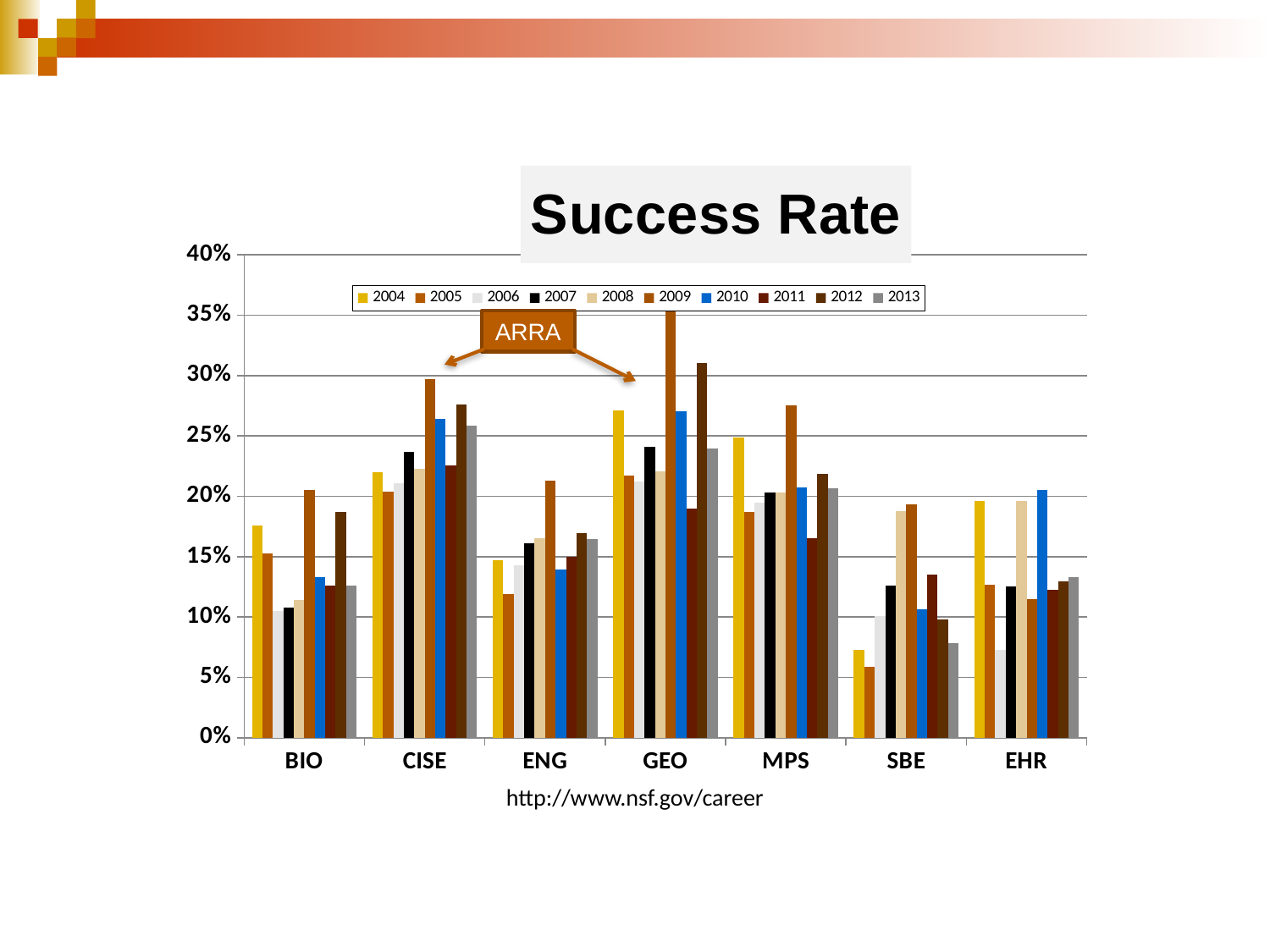

### Chart: Success Rate

| Category |  |  |  |  |  |  |  |  |  |  |
|---|---|---|---|---|---|---|---|---|---|---|
| BIO | 0.176 | 0.153 | 0.105 | 0.108 | 0.114 | 0.205 | 0.13317191283293 | 0.126005297950027 | 0.187319884726225 | 0.126086956521739 |
| CISE | 0.22 | 0.204 | 0.211 | 0.237 | 0.223 | 0.297 | 0.264033264033264 | 0.225757671586525 | 0.276029055690073 | 0.258312020460358 |
| ENG | 0.147 | 0.119 | 0.143 | 0.161 | 0.165 | 0.213 | 0.13905325443787 | 0.150138760744385 | 0.169344870210136 | 0.164736164736165 |
| GEO | 0.271 | 0.217 | 0.212 | 0.241 | 0.221 | 0.366 | 0.27027027027027 | 0.190121926017772 | 0.310344827586207 | 0.239669421487603 |
| MPS | 0.249 | 0.187 | 0.195 | 0.203 | 0.203 | 0.275 | 0.207161125319693 | 0.165237400217574 | 0.218340611353712 | 0.20650406504065 |
| SBE | 0.073 | 0.059 | 0.101 | 0.126 | 0.188 | 0.193 | 0.106741573033708 | 0.135015275450872 | 0.098159509202454 | 0.0784313725490196 |
| EHR | 0.196 | 0.127 | 0.073 | 0.125 | 0.196 | 0.115 | 0.205479452054795 | 0.122866894197952 | 0.12962962962963 | 0.133333333333333 |
ARRA
http://www.nsf.gov/career